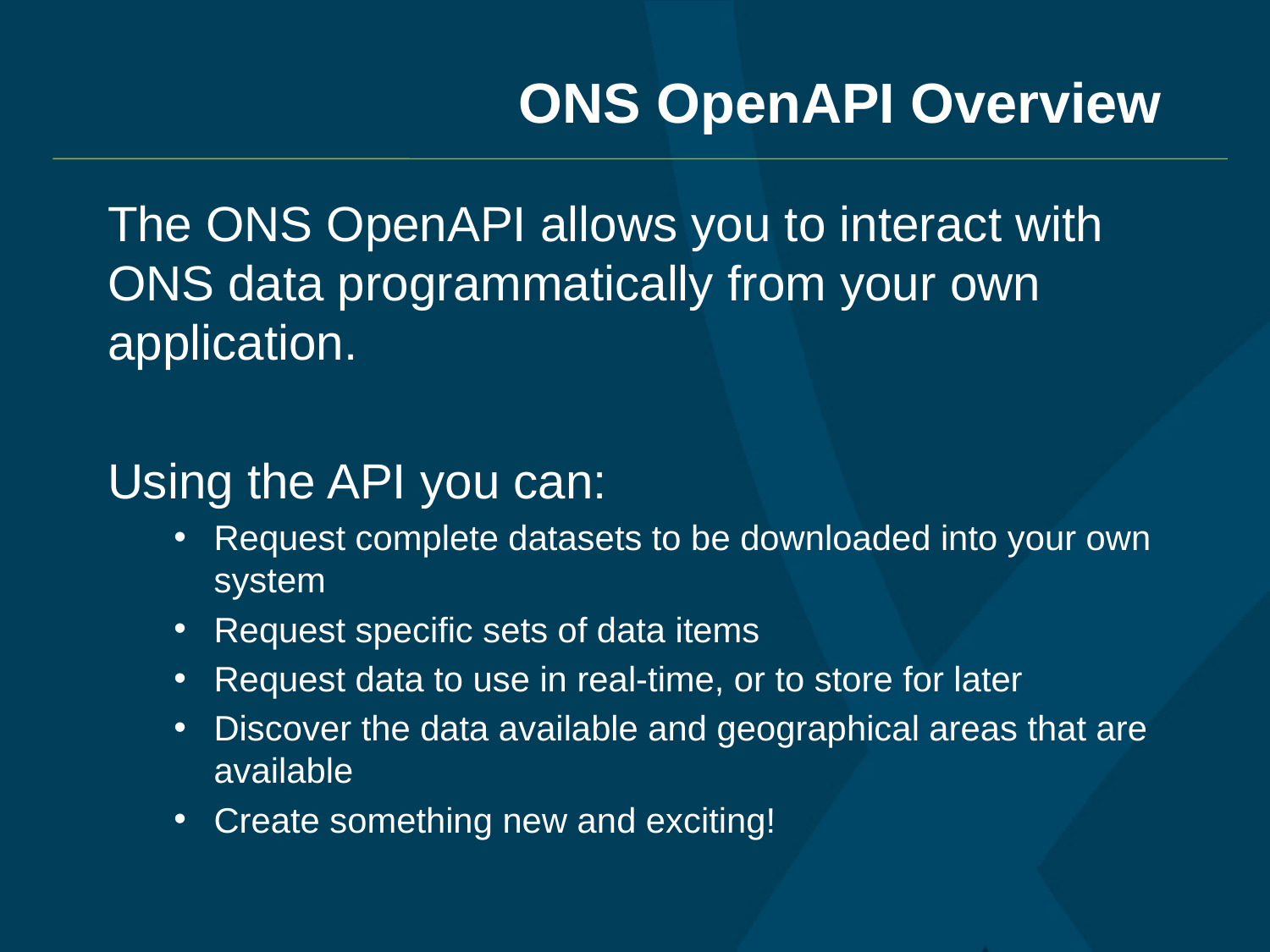

# ONS OpenAPI Overview
The ONS OpenAPI allows you to interact with ONS data programmatically from your own application.

Using the API you can:
Request complete datasets to be downloaded into your own system
Request specific sets of data items
Request data to use in real-time, or to store for later
Discover the data available and geographical areas that are available
Create something new and exciting!